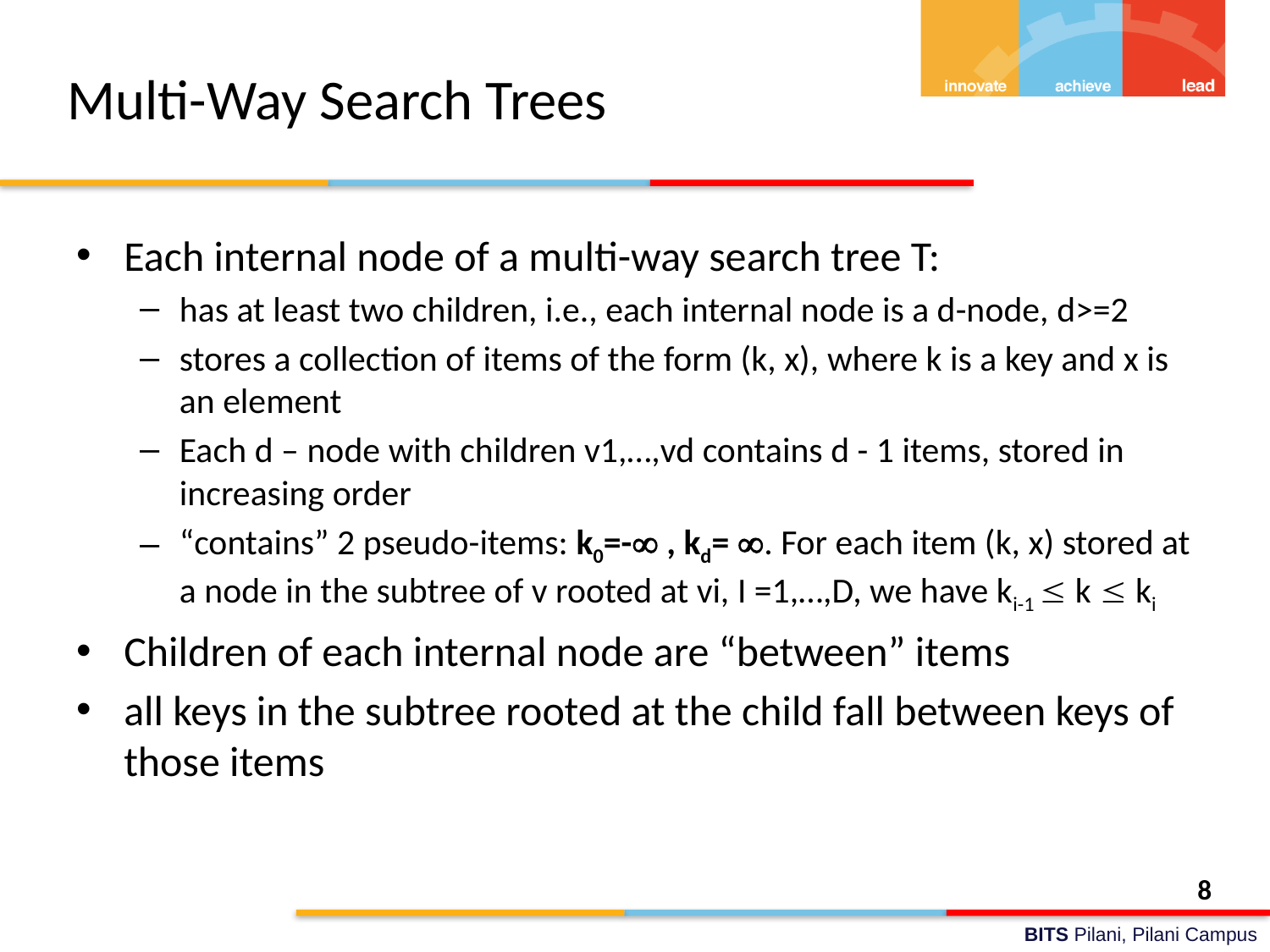

# Multi-Way Search Trees
Each internal node of a multi-way search tree T:
has at least two children, i.e., each internal node is a d-node, d>=2
stores a collection of items of the form (k, x), where k is a key and x is an element
Each d – node with children v1,…,vd contains d - 1 items, stored in increasing order
“contains” 2 pseudo-items: k0=-∞ , kd= ∞. For each item (k, x) stored at a node in the subtree of v rooted at vi, I =1,…,D, we have ki-1 ≤ k ≤ ki
Children of each internal node are “between” items
all keys in the subtree rooted at the child fall between keys of those items

8